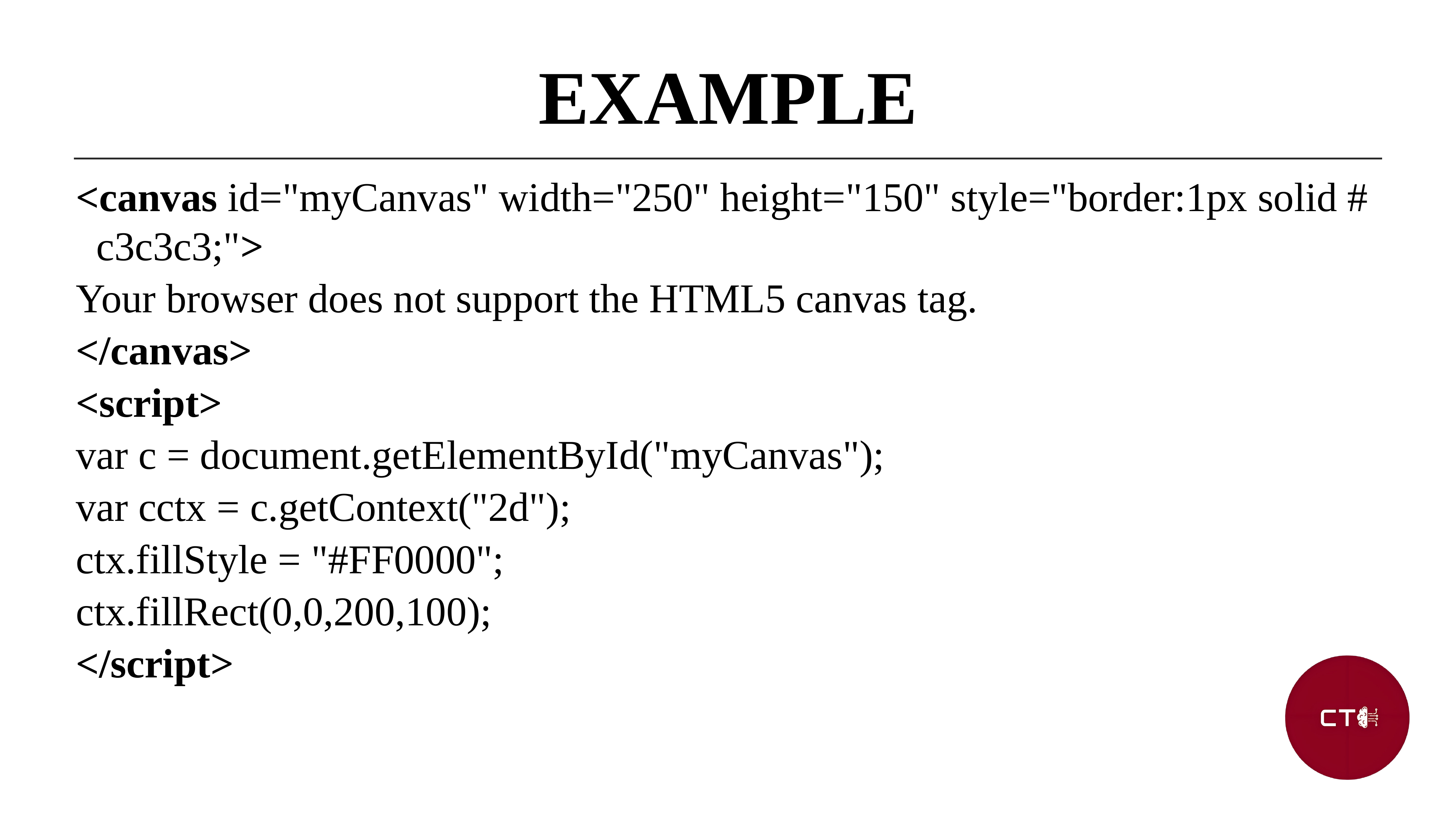

EXAMPLE
<canvas id="myCanvas" width="250" height="150" style="border:1px solid #c3c3c3;">
Your browser does not support the HTML5 canvas tag.
</canvas>
<script>
var c = document.getElementById("myCanvas");
var cctx = c.getContext("2d");
ctx.fillStyle = "#FF0000";
ctx.fillRect(0,0,200,100);
</script>